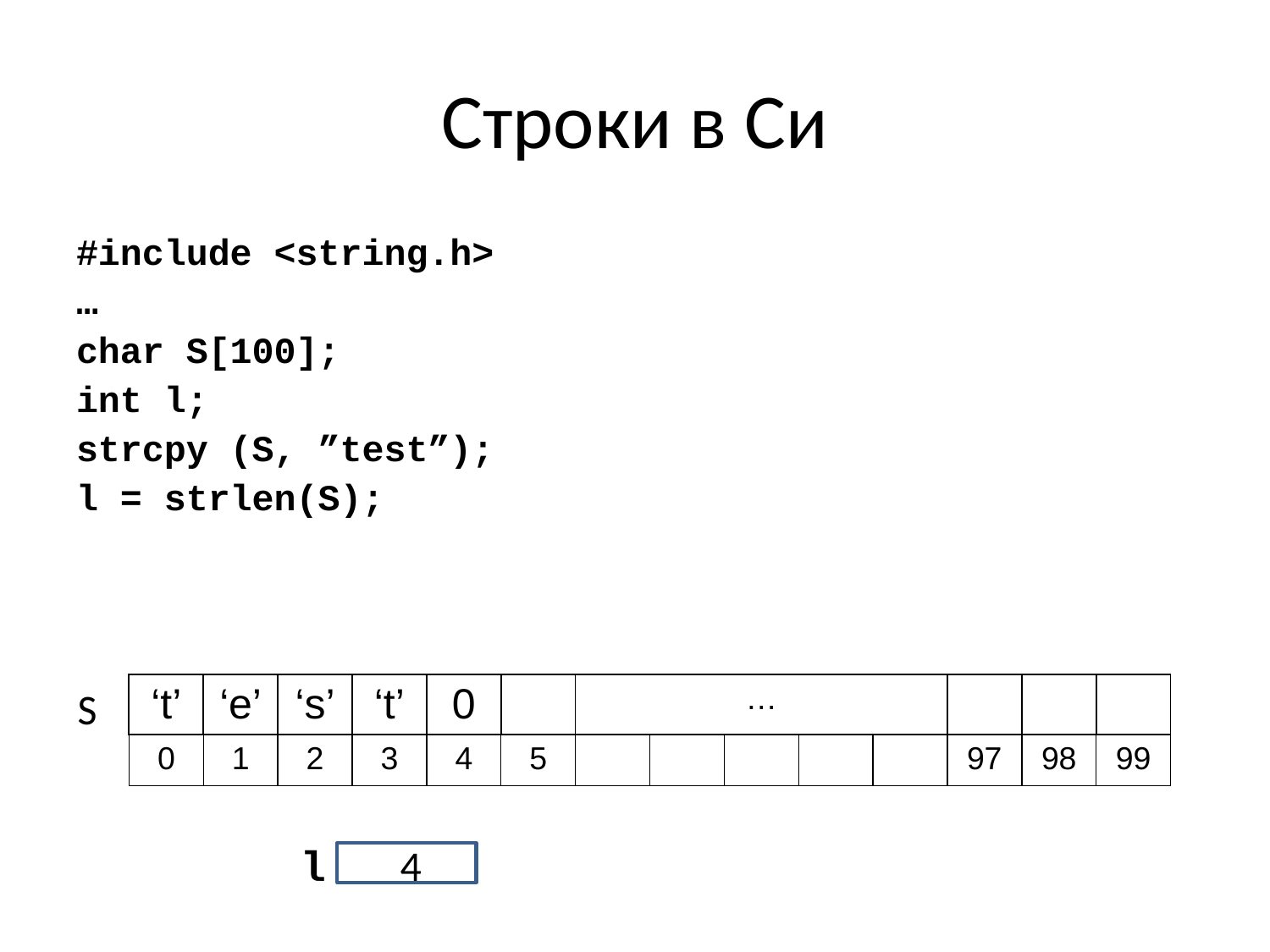

# Строки в Си
#include <string.h>
…
char S[100];
int l;
strcpy (S, ”test”);
l = strlen(S);
| ‘t’ | ‘e’ | ‘s’ | ‘t’ | 0 |  | … |  |  |  |  |  |  |  |
| --- | --- | --- | --- | --- | --- | --- | --- | --- | --- | --- | --- | --- | --- |
| 0 | 1 | 2 | 3 | 4 | 5 |  |  |  |  |  | 97 | 98 | 99 |
S
l          4